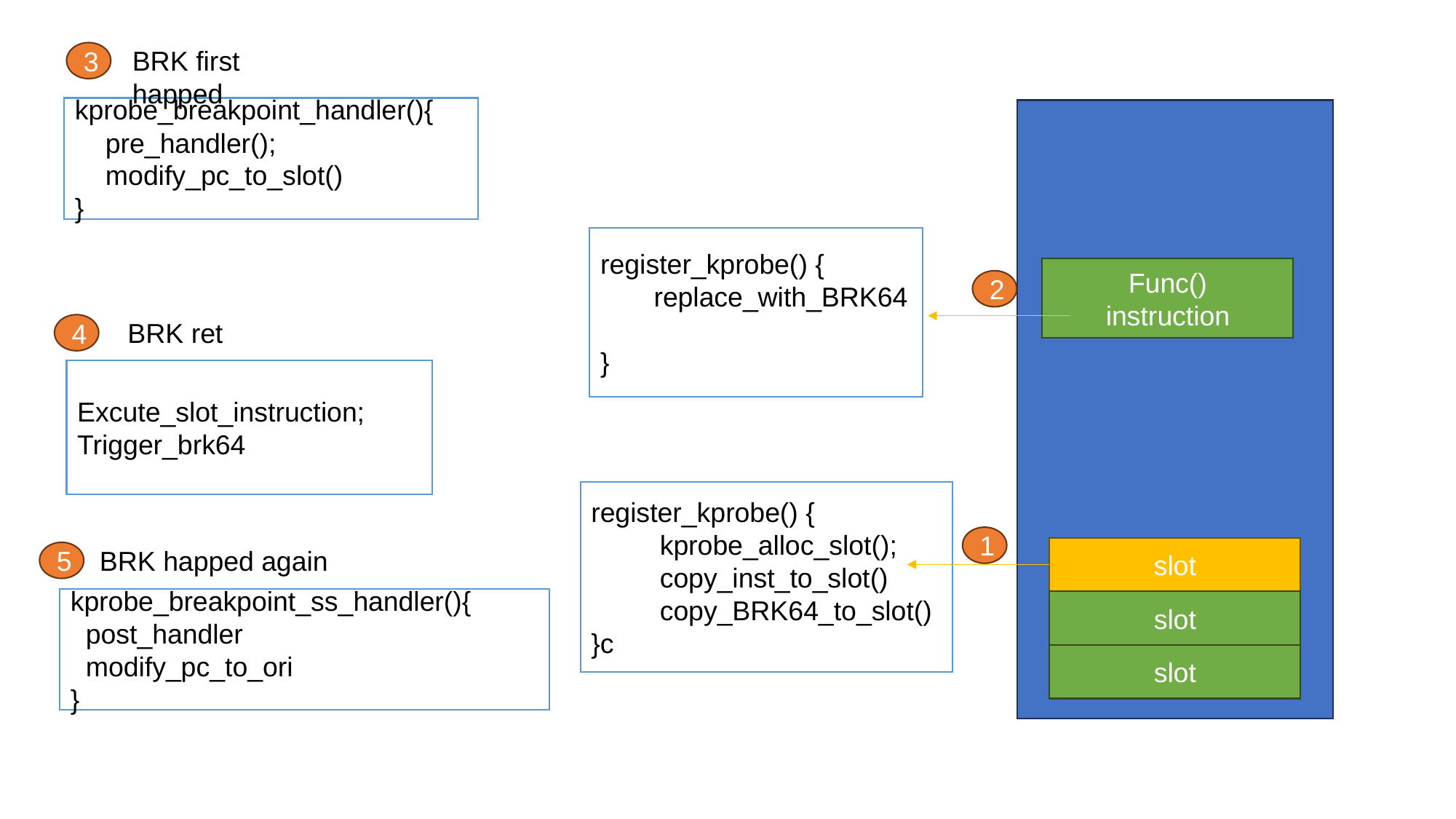

BRK first happed
3
kprobe_breakpoint_handler(){
    pre_handler();
    modify_pc_to_slot()
}

register_kprobe() {
       replace_with_BRK64
}
Func()
instruction
2
BRK ret
4
Excute_slot_instruction;
Trigger_brk64
register_kprobe() {
         kprobe_alloc_slot();
         copy_inst_to_slot()
         copy_BRK64_to_slot()
}c
1
slot
BRK happed again
5
kprobe_breakpoint_ss_handler(){
  post_handler
  modify_pc_to_ori
}
slot
slot